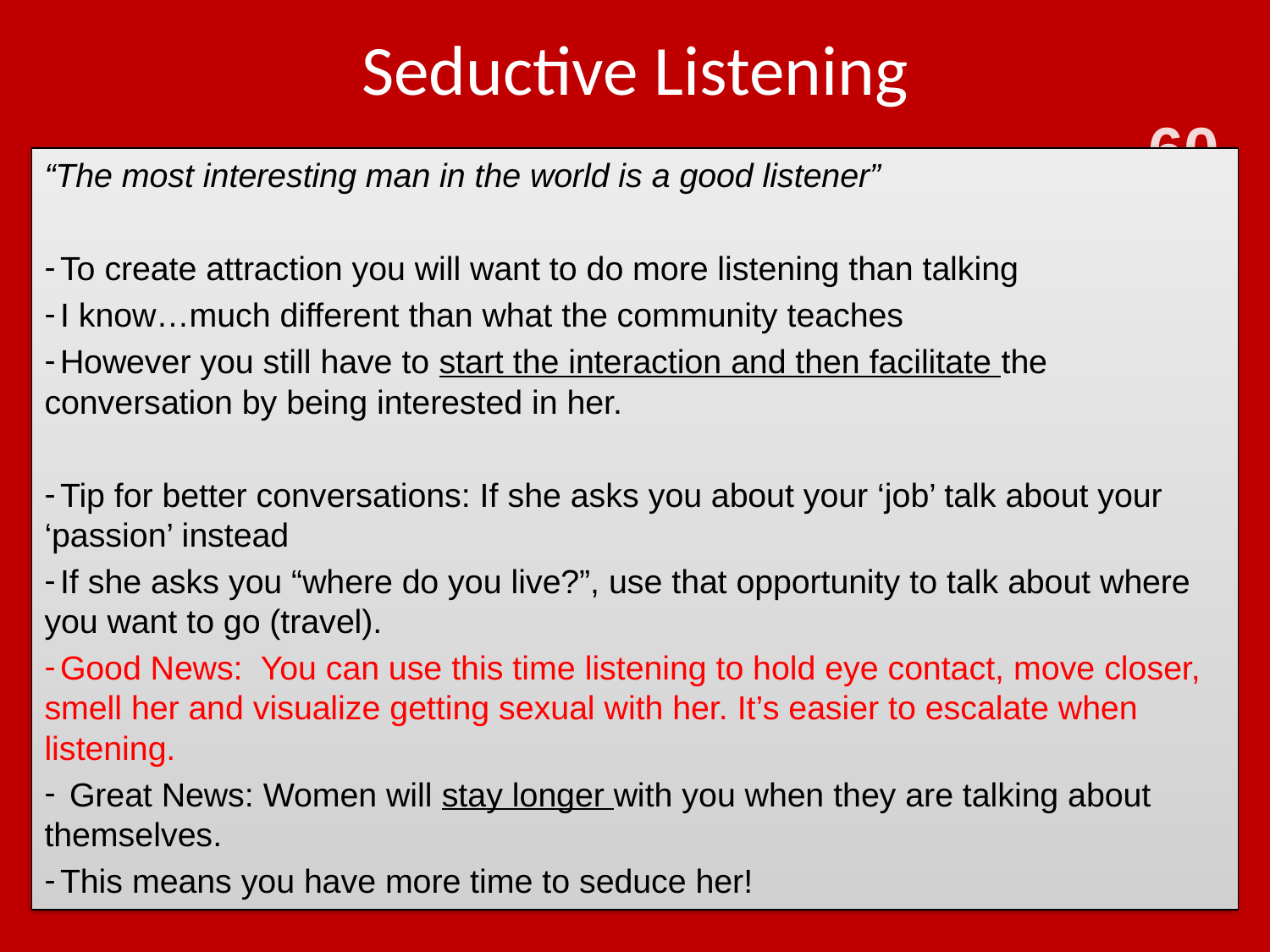

# Seductive Listening
“The most interesting man in the world is a good listener”

 To create attraction you will want to do more listening than talking
 I know…much different than what the community teaches
 However you still have to start the interaction and then facilitate the conversation by being interested in her.

 Tip for better conversations: If she asks you about your ‘job’ talk about your ‘passion’ instead
 If she asks you “where do you live?”, use that opportunity to talk about where you want to go (travel).
 Good News:  You can use this time listening to hold eye contact, move closer, smell her and visualize getting sexual with her. It’s easier to escalate when listening.
  Great News: Women will stay longer with you when they are talking about themselves.
 This means you have more time to seduce her!